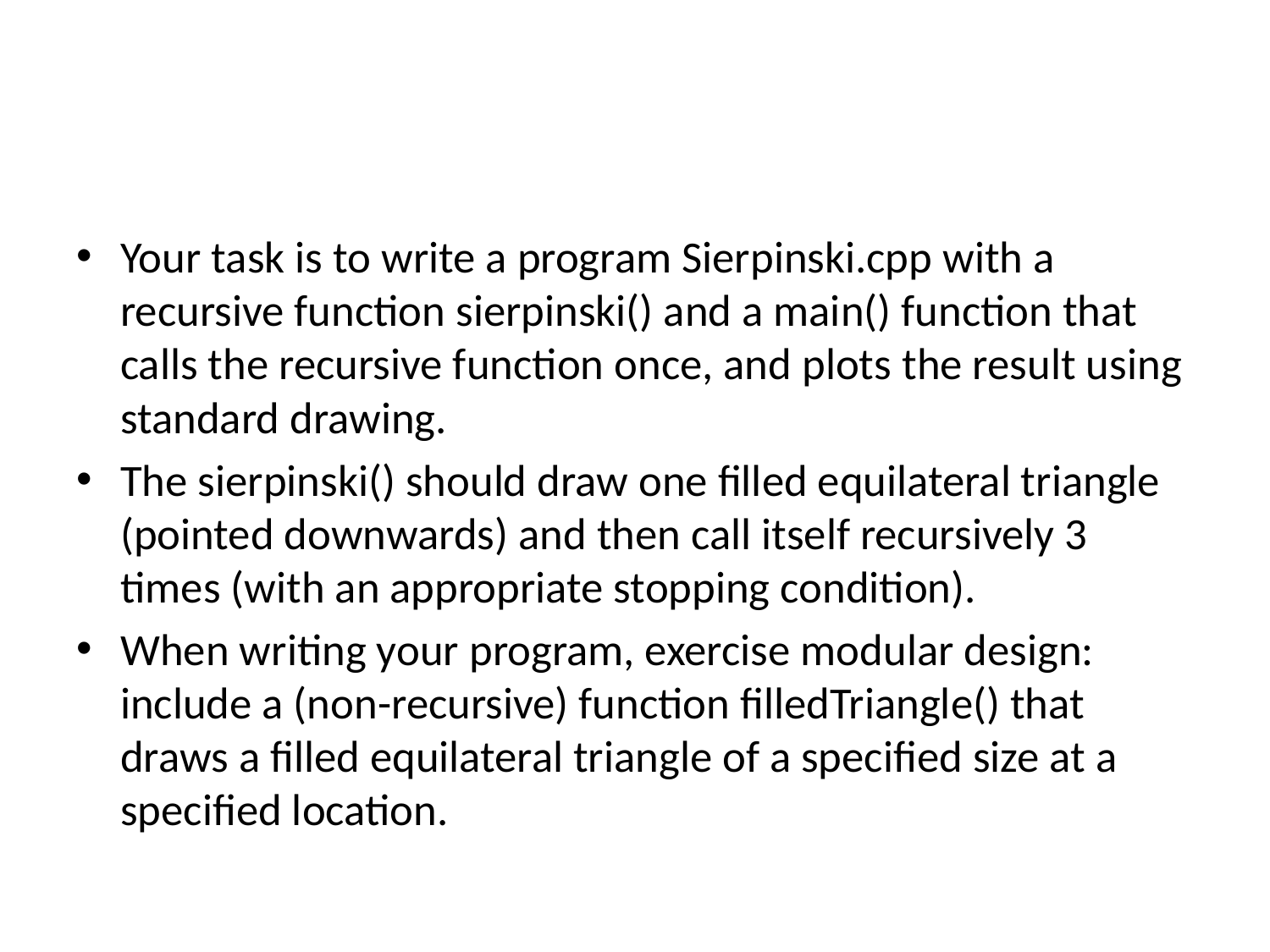

#
Your task is to write a program Sierpinski.cpp with a recursive function sierpinski() and a main() function that calls the recursive function once, and plots the result using standard drawing.
The sierpinski() should draw one filled equilateral triangle (pointed downwards) and then call itself recursively 3 times (with an appropriate stopping condition).
When writing your program, exercise modular design: include a (non-recursive) function filledTriangle() that draws a filled equilateral triangle of a specified size at a specified location.